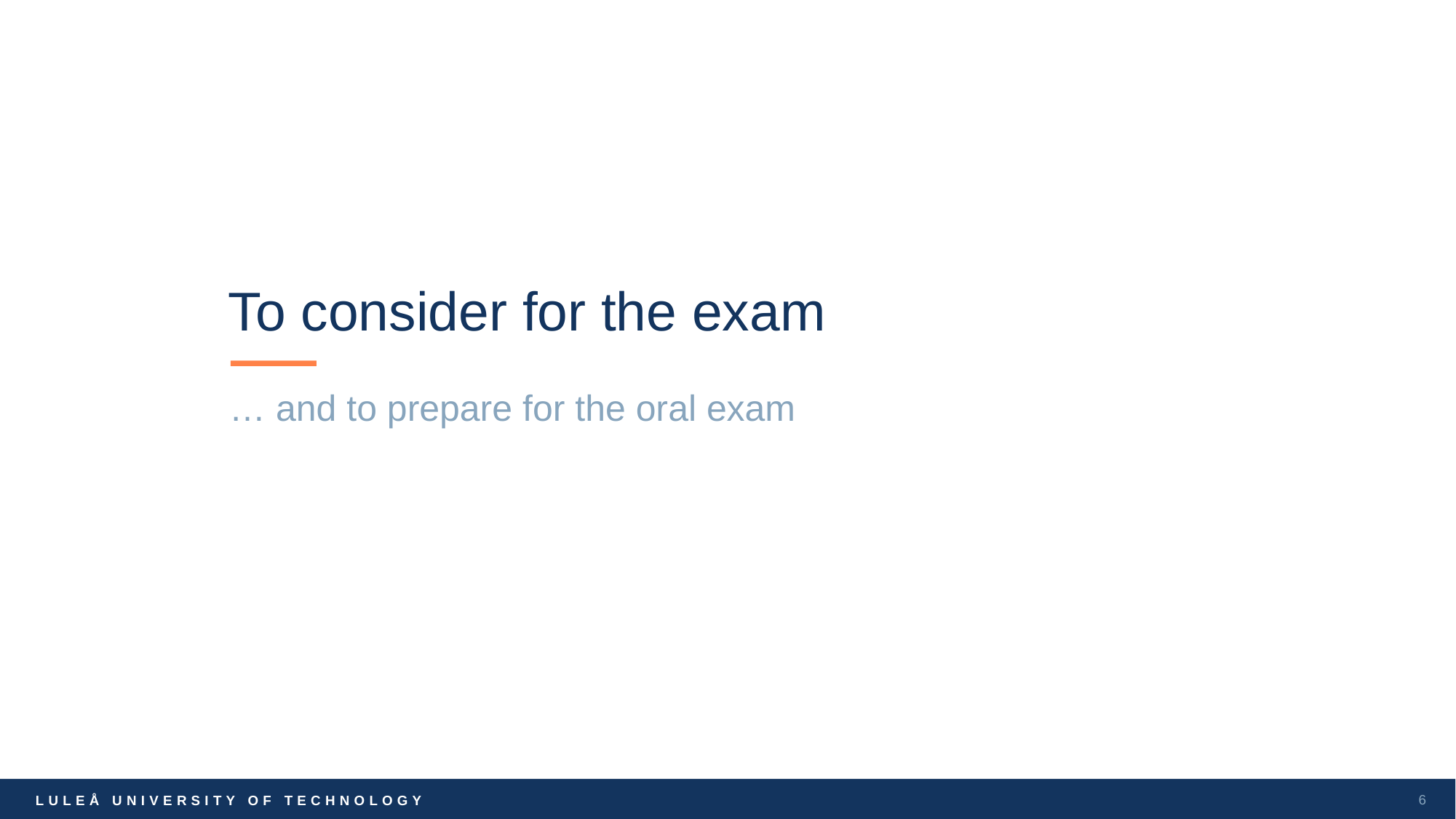

# To consider for the exam
… and to prepare for the oral exam
6